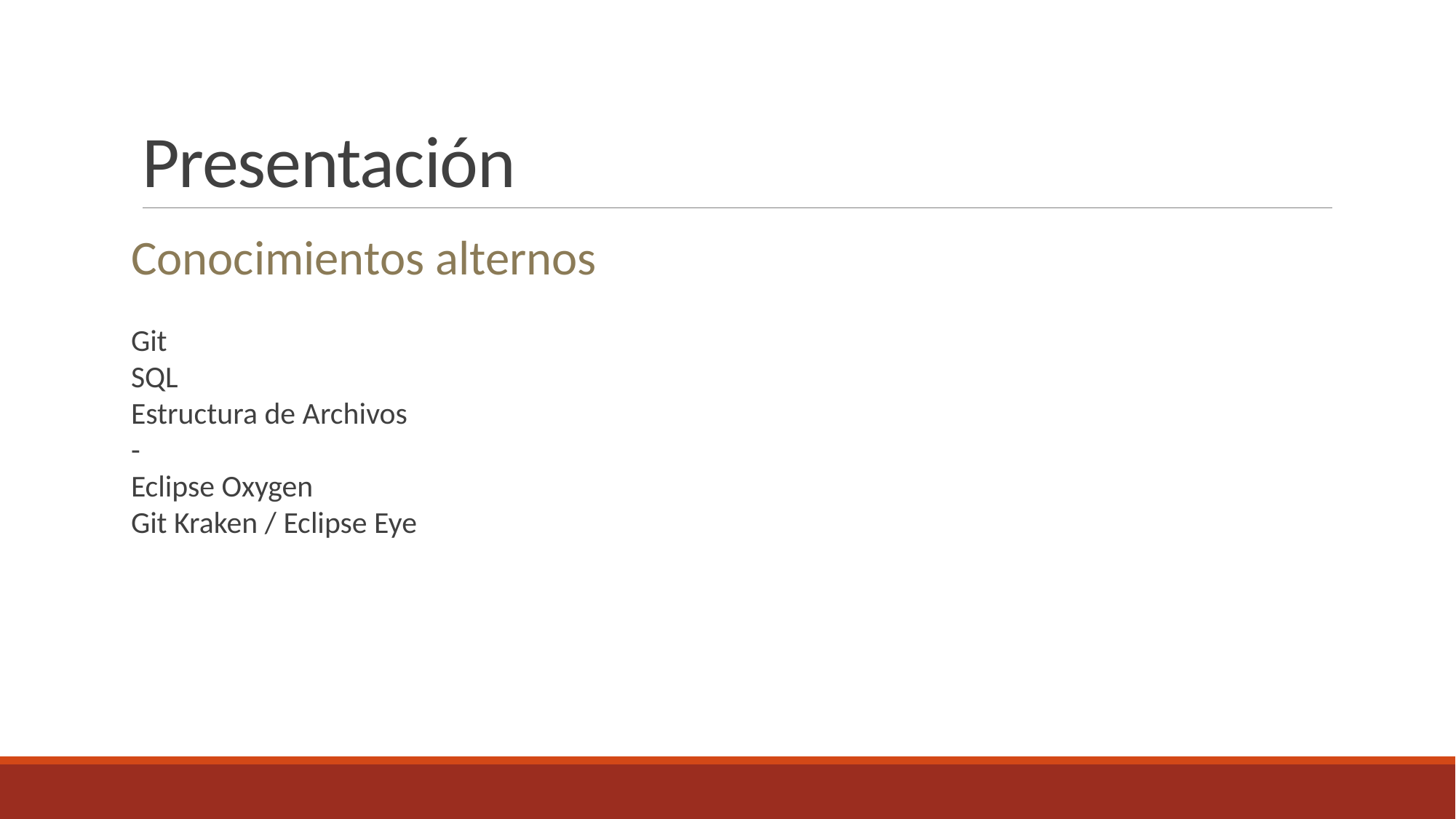

# Presentación
Conocimientos alternos

Git
SQL
Estructura de Archivos
-
Eclipse Oxygen
Git Kraken / Eclipse Eye